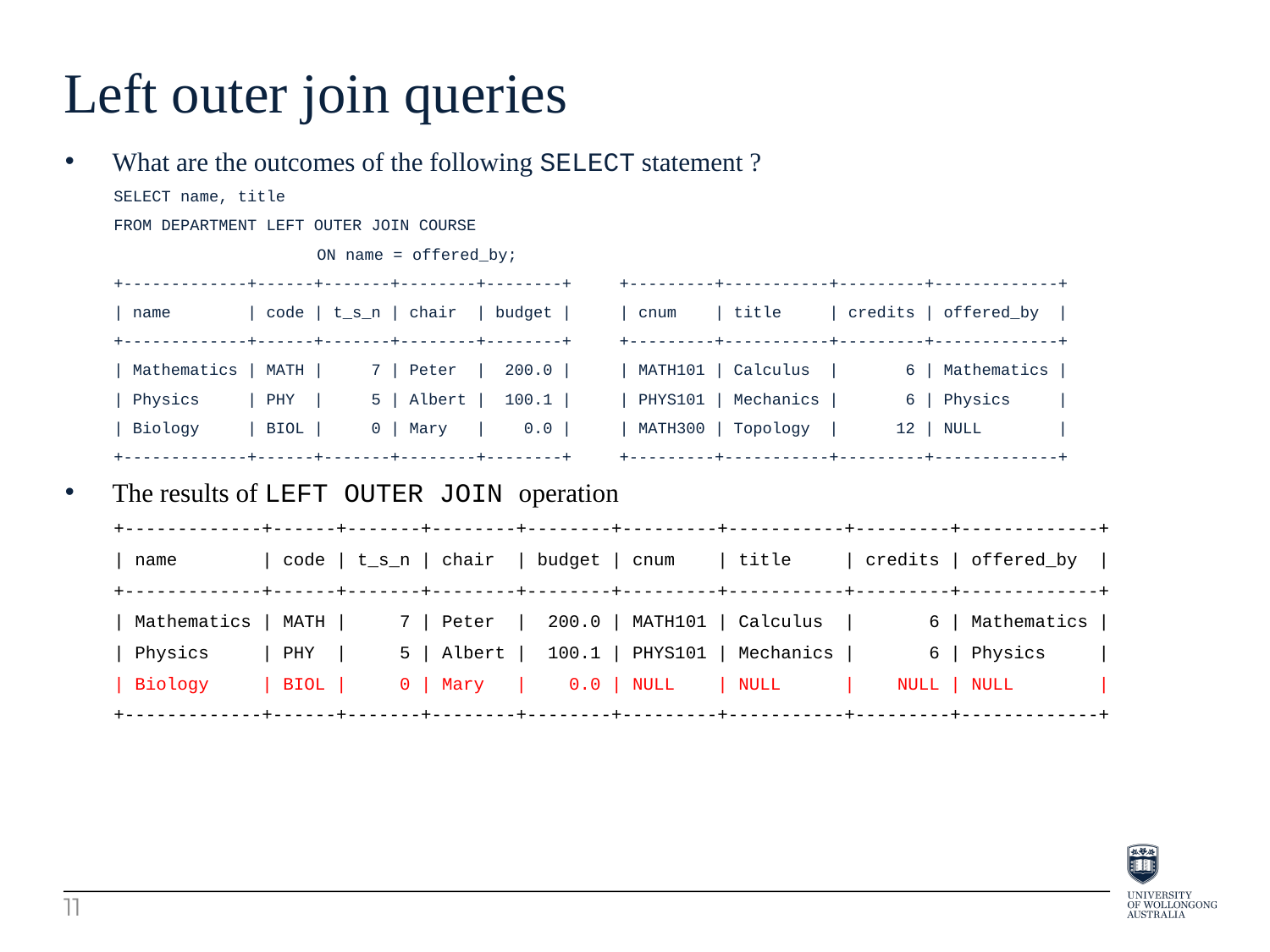

Left outer join queries
What are the outcomes of the following SELECT statement ?
SELECT name, title
FROM DEPARTMENT LEFT OUTER JOIN COURSE
	        ON name = offered_by;
+-------------+------+-------+--------+--------+     +---------+-----------+---------+-------------+
| name        | code | t_s_n | chair  | budget |     | cnum    | title     | credits | offered_by  |
+-------------+------+-------+--------+--------+     +---------+-----------+---------+-------------+
| Mathematics | MATH |     7 | Peter  |  200.0 |     | MATH101 | Calculus  |       6 | Mathematics |
| Physics     | PHY  |     5 | Albert |  100.1 |     | PHYS101 | Mechanics |       6 | Physics     |
| Biology     | BIOL |     0 | Mary   |    0.0 |     | MATH300 | Topology  |      12 | NULL        |
+-------------+------+-------+--------+--------+     +---------+-----------+---------+-------------+
The results of LEFT OUTER JOIN operation
+-------------+------+-------+--------+--------+---------+-----------+---------+-------------+
| name        | code | t_s_n | chair  | budget | cnum    | title     | credits | offered_by  |
+-------------+------+-------+--------+--------+---------+-----------+---------+-------------+
| Mathematics | MATH |     7 | Peter  |  200.0 | MATH101 | Calculus  |       6 | Mathematics |
| Physics     | PHY  |     5 | Albert |  100.1 | PHYS101 | Mechanics |       6 | Physics     |
| Biology     | BIOL |     0 | Mary   |    0.0 | NULL    | NULL      |    NULL | NULL        |
+-------------+------+-------+--------+--------+---------+-----------+---------+-------------+
11